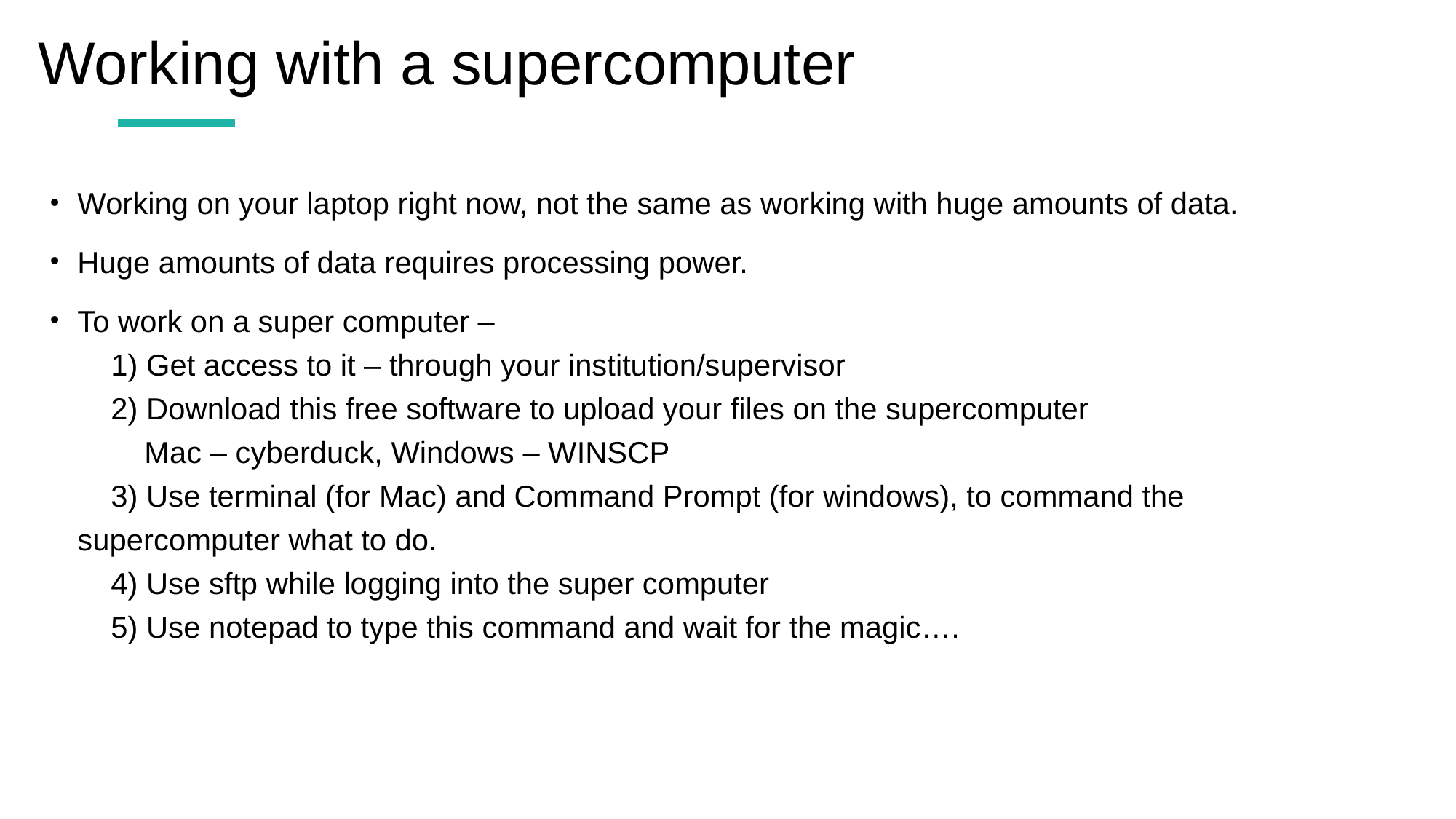

# Working with a supercomputer
Working on your laptop right now, not the same as working with huge amounts of data.
Huge amounts of data requires processing power.
To work on a super computer –
    1) Get access to it – through your institution/supervisor
    2) Download this free software to upload your files on the supercomputer
        Mac – cyberduck, Windows – WINSCP
    3) Use terminal (for Mac) and Command Prompt (for windows), to command the       supercomputer what to do.
    4) Use sftp while logging into the super computer
    5) Use notepad to type this command and wait for the magic….